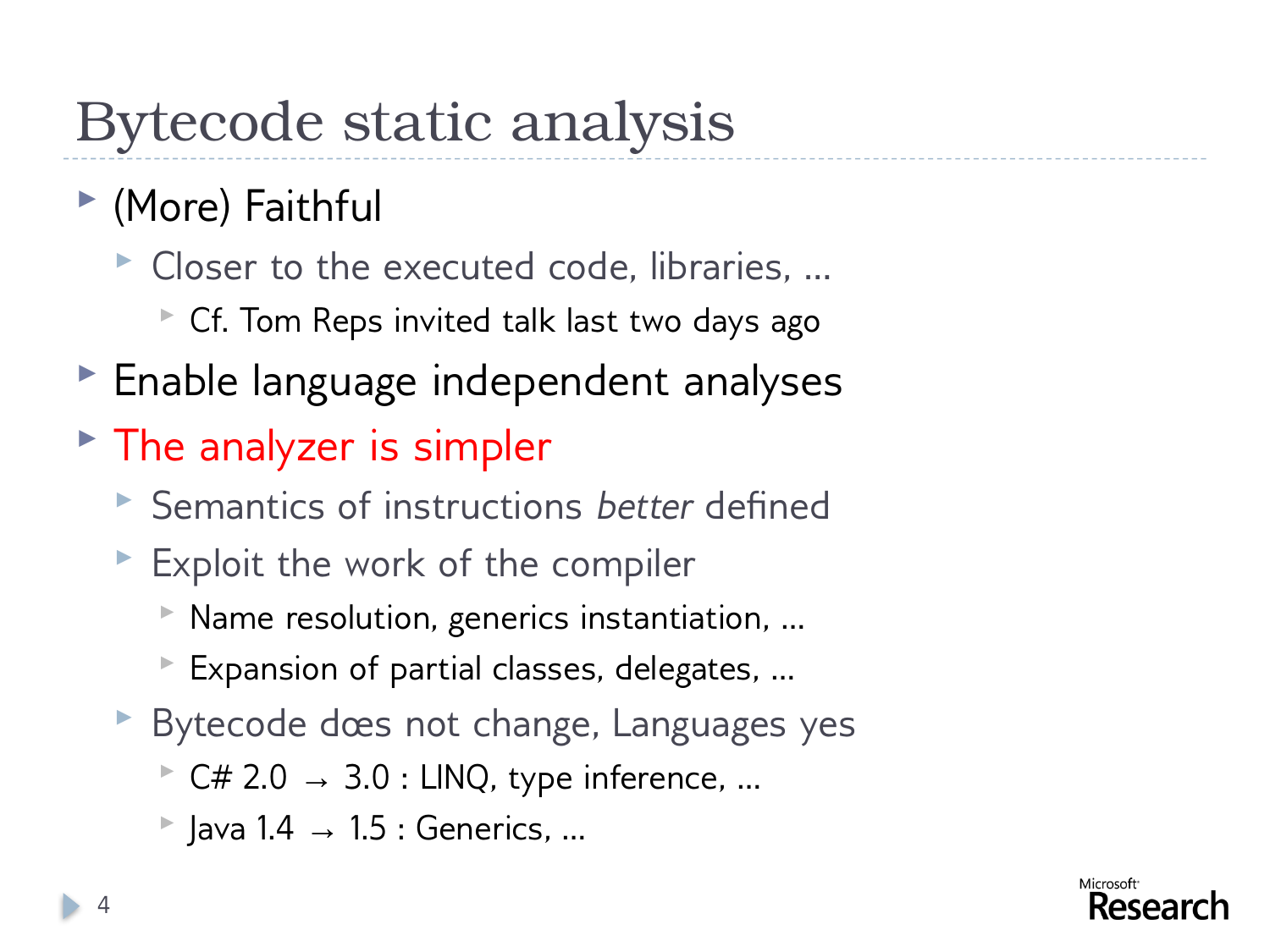

# Bytecode static analysis
(More) Faithful
Closer to the executed code, libraries, …
Cf. Tom Reps invited talk last two days ago
Enable language independent analyses
The analyzer is simpler
Semantics of instructions better defined
Exploit the work of the compiler
Name resolution, generics instantiation, …
Expansion of partial classes, delegates, …
Bytecode does not change, Languages yes
C# 2.0 → 3.0 : LINQ, type inference, …
Java 1.4 → 1.5 : Generics, …
4